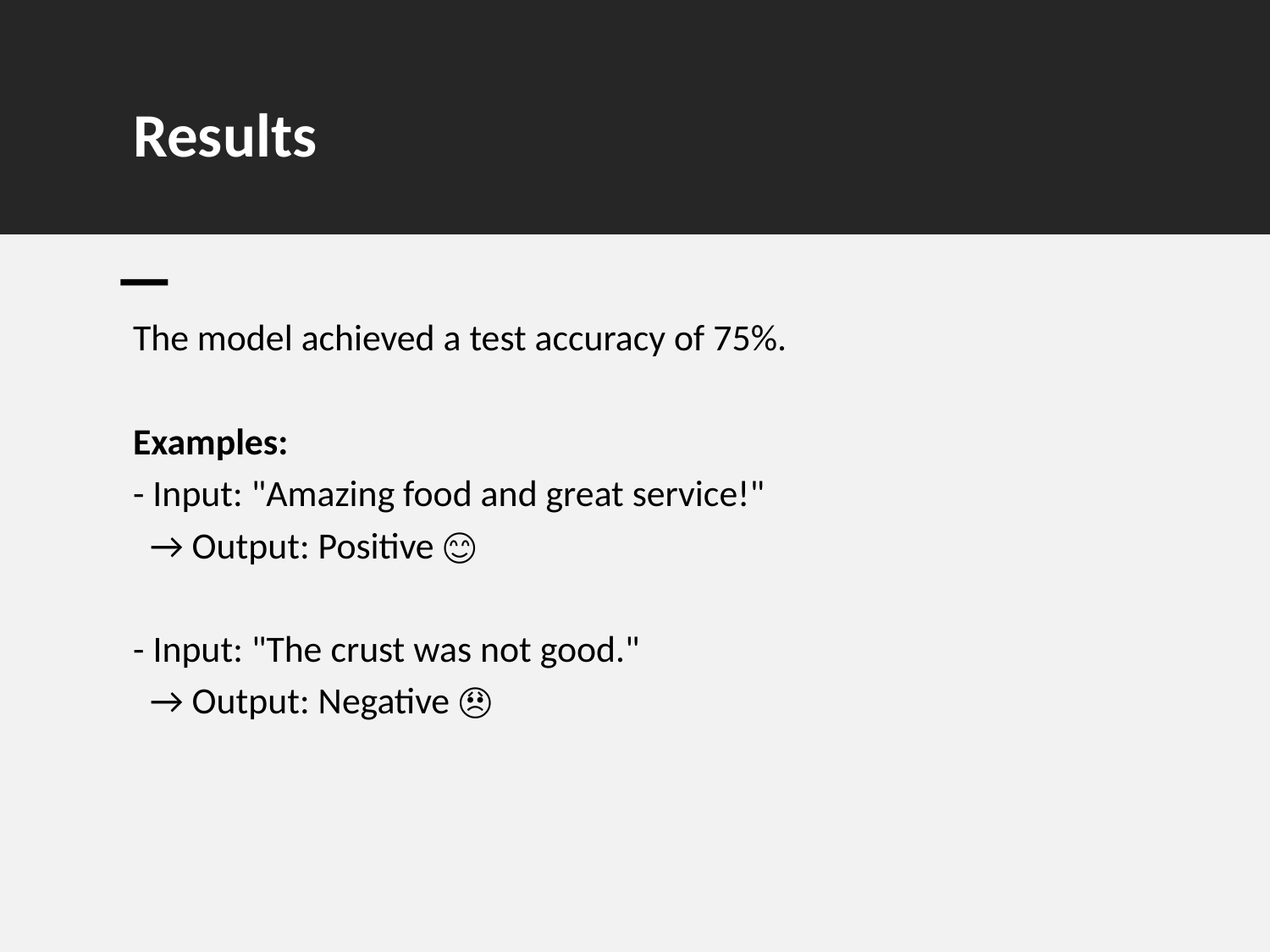

# Results

The model achieved a test accuracy of 75%.

Examples:
- Input: "Amazing food and great service!"
  → Output: Positive 😊

- Input: "The crust was not good."
  → Output: Negative 😞